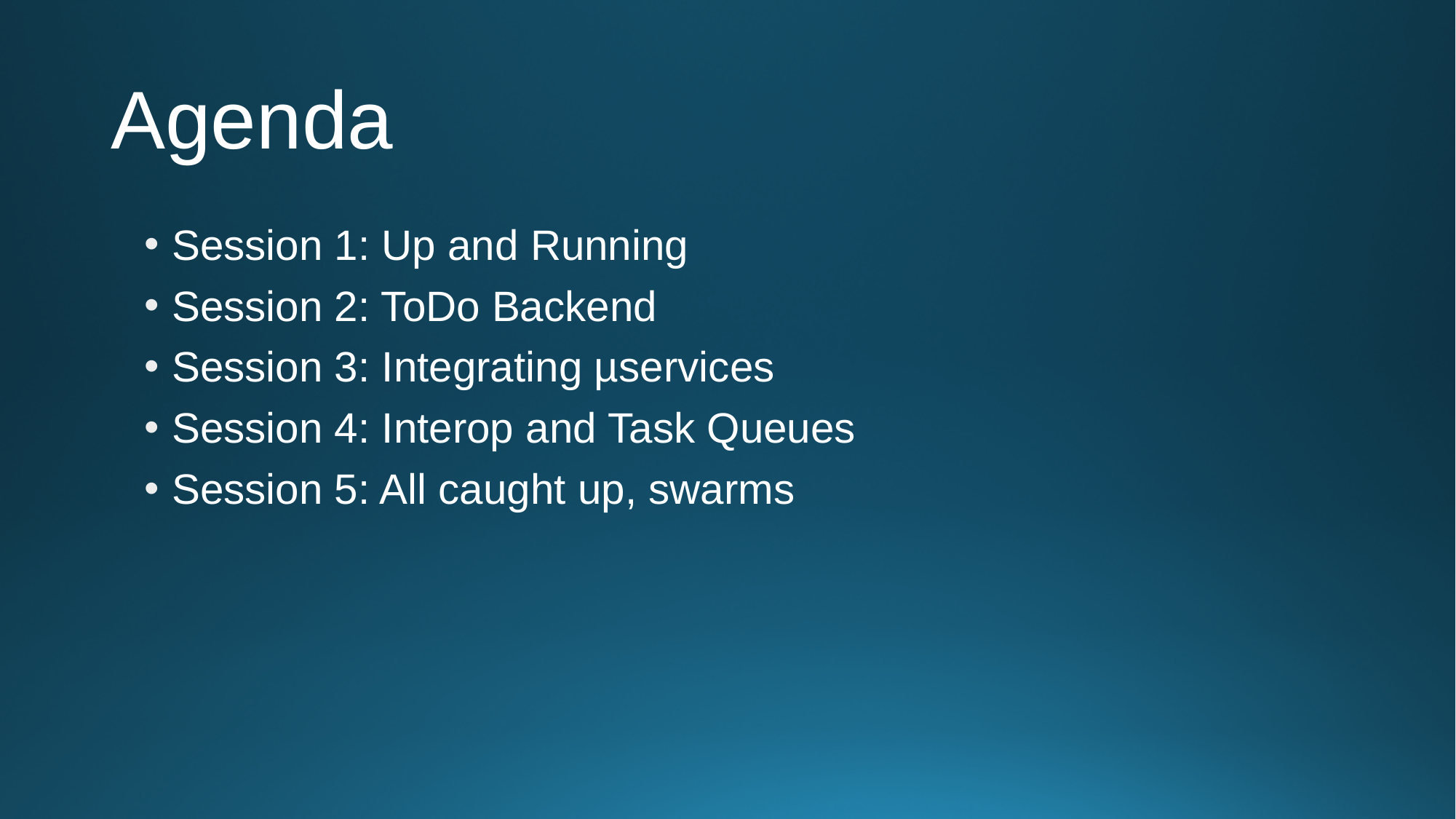

# Agenda
Session 1: Up and Running
Session 2: ToDo Backend
Session 3: Integrating µservices
Session 4: Interop and Task Queues
Session 5: All caught up, swarms